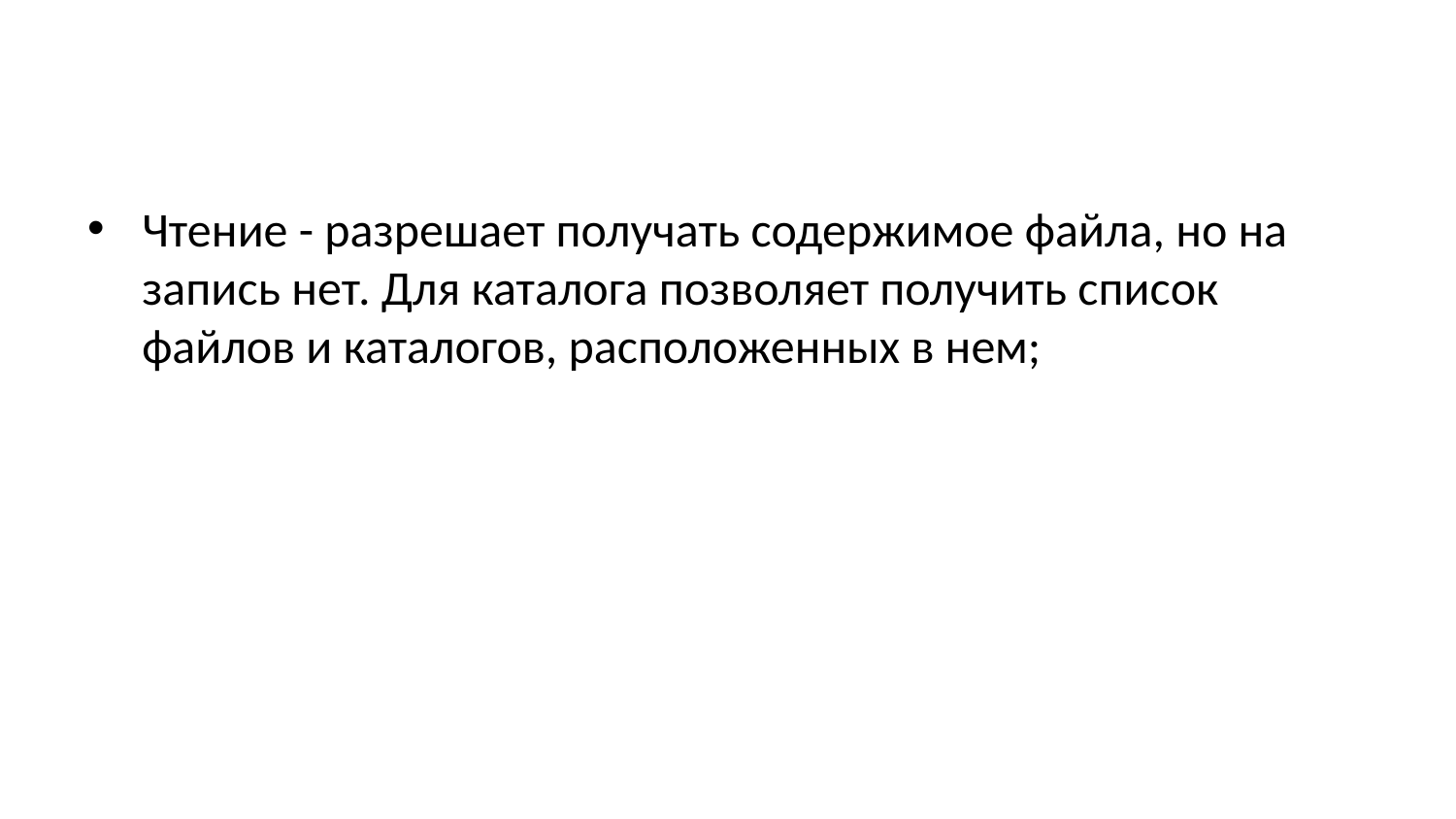

Чтение - разрешает получать содержимое файла, но на запись нет. Для каталога позволяет получить список файлов и каталогов, расположенных в нем;